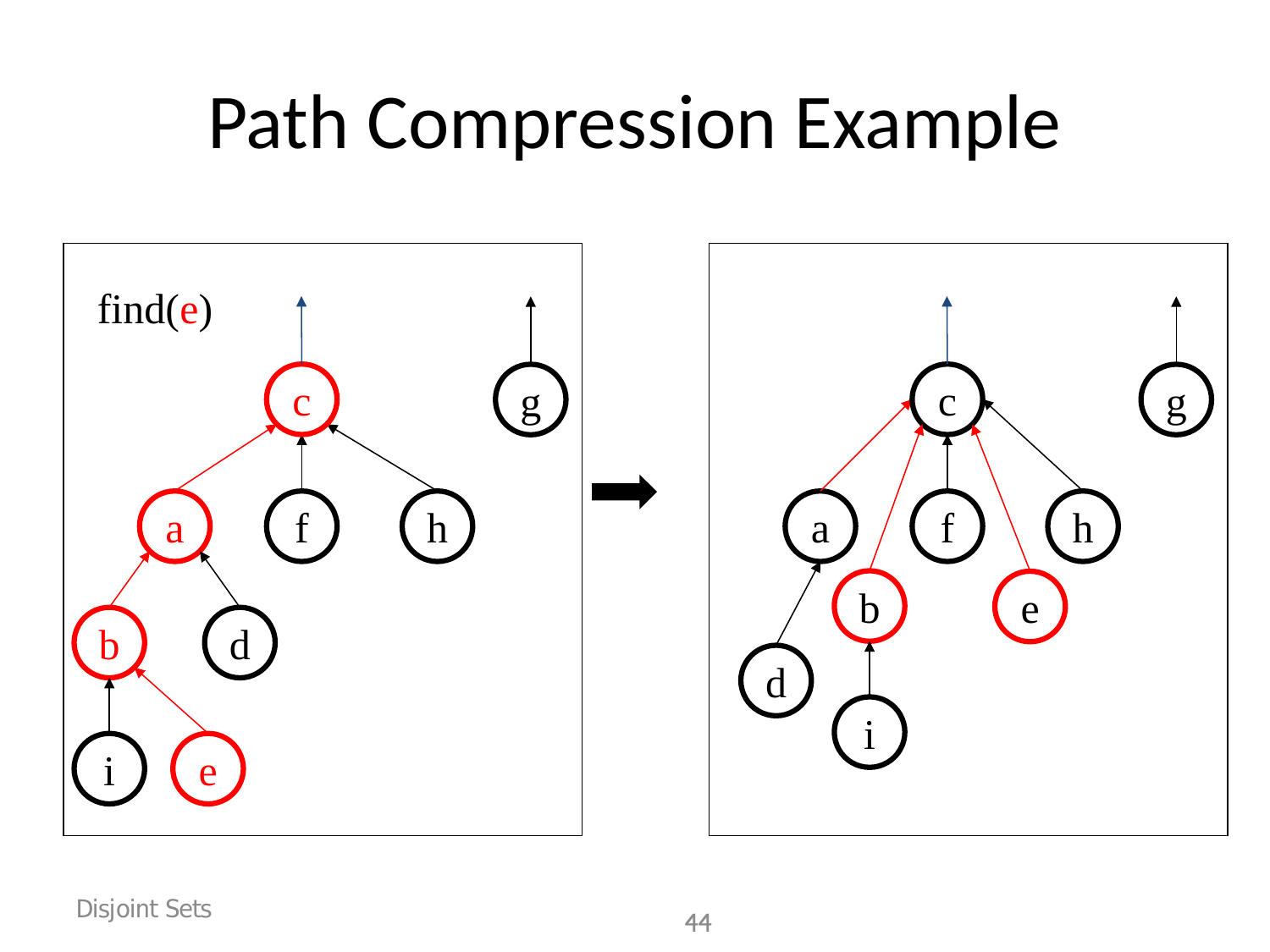

# Path Compression Example

find(e)
c
c
g
g

a
f
h
a
f
h
b
e
b
d
d
i
i
e
Disjoint Sets
			44